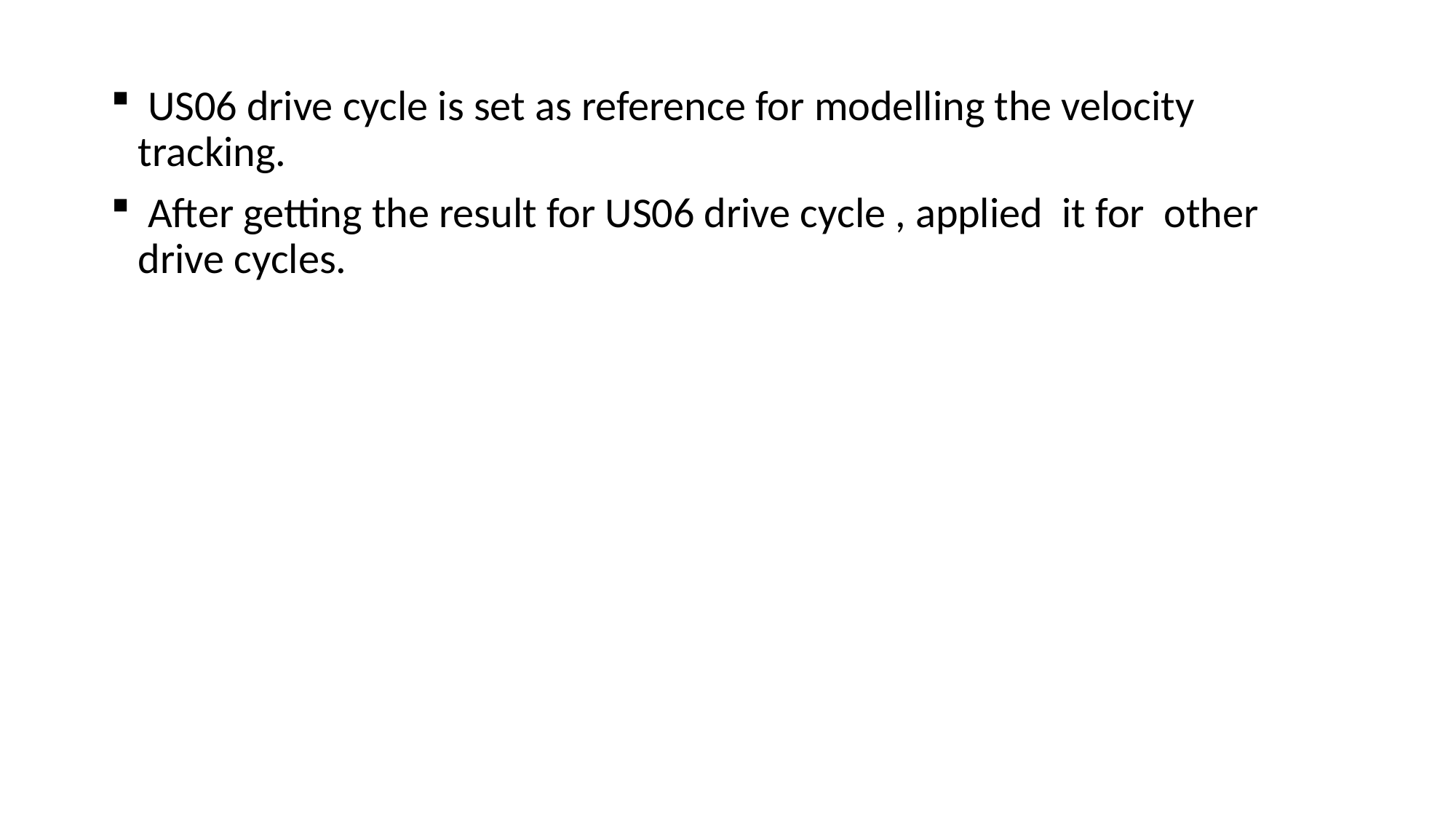

US06 drive cycle is set as reference for modelling the velocity tracking.
 After getting the result for US06 drive cycle , applied  it for  other drive cycles.